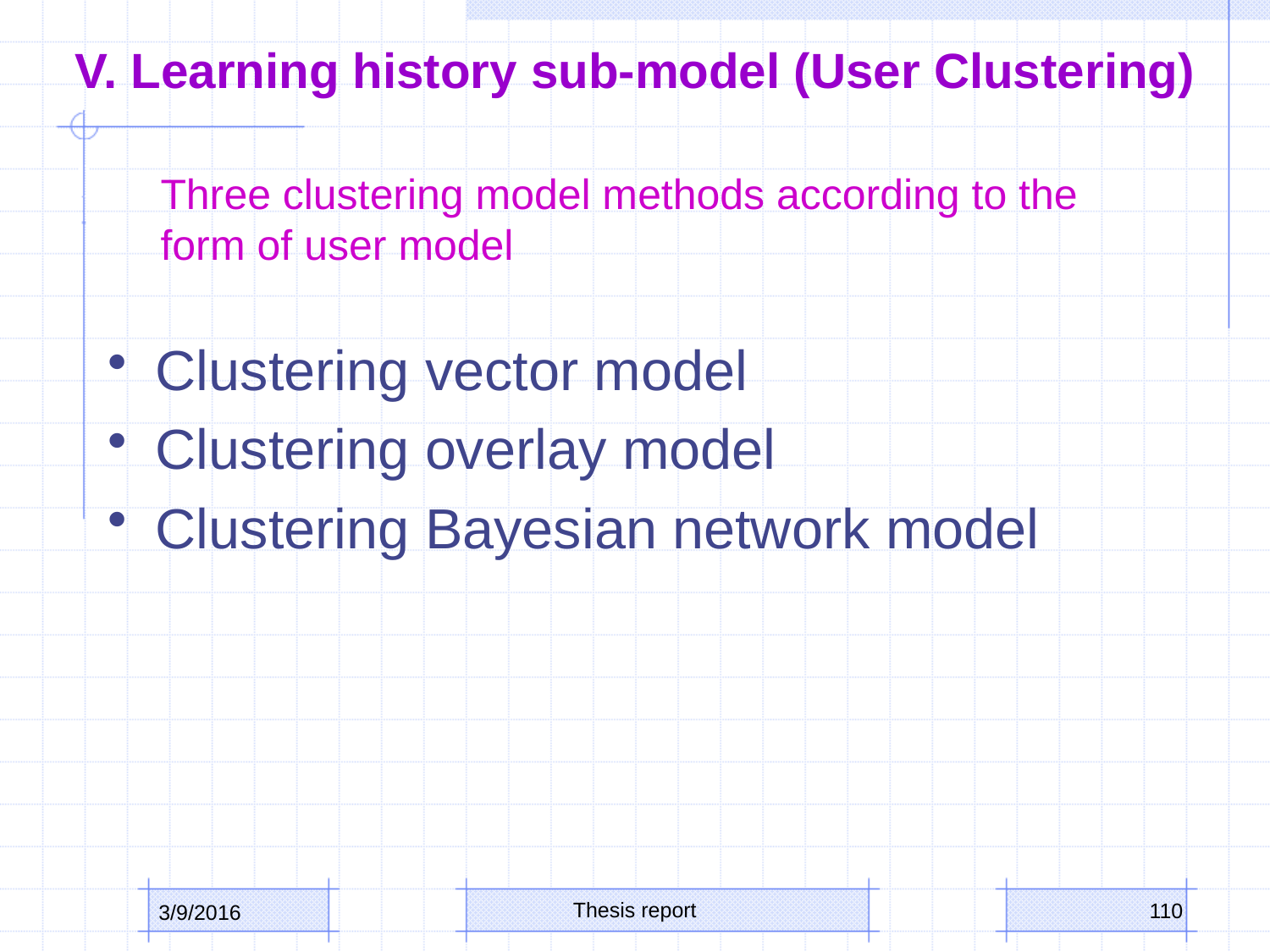

# V. Learning history sub-model (User Clustering)
Three clustering model methods according to the form of user model
Clustering vector model
Clustering overlay model
Clustering Bayesian network model
Thesis report
110
3/9/2016